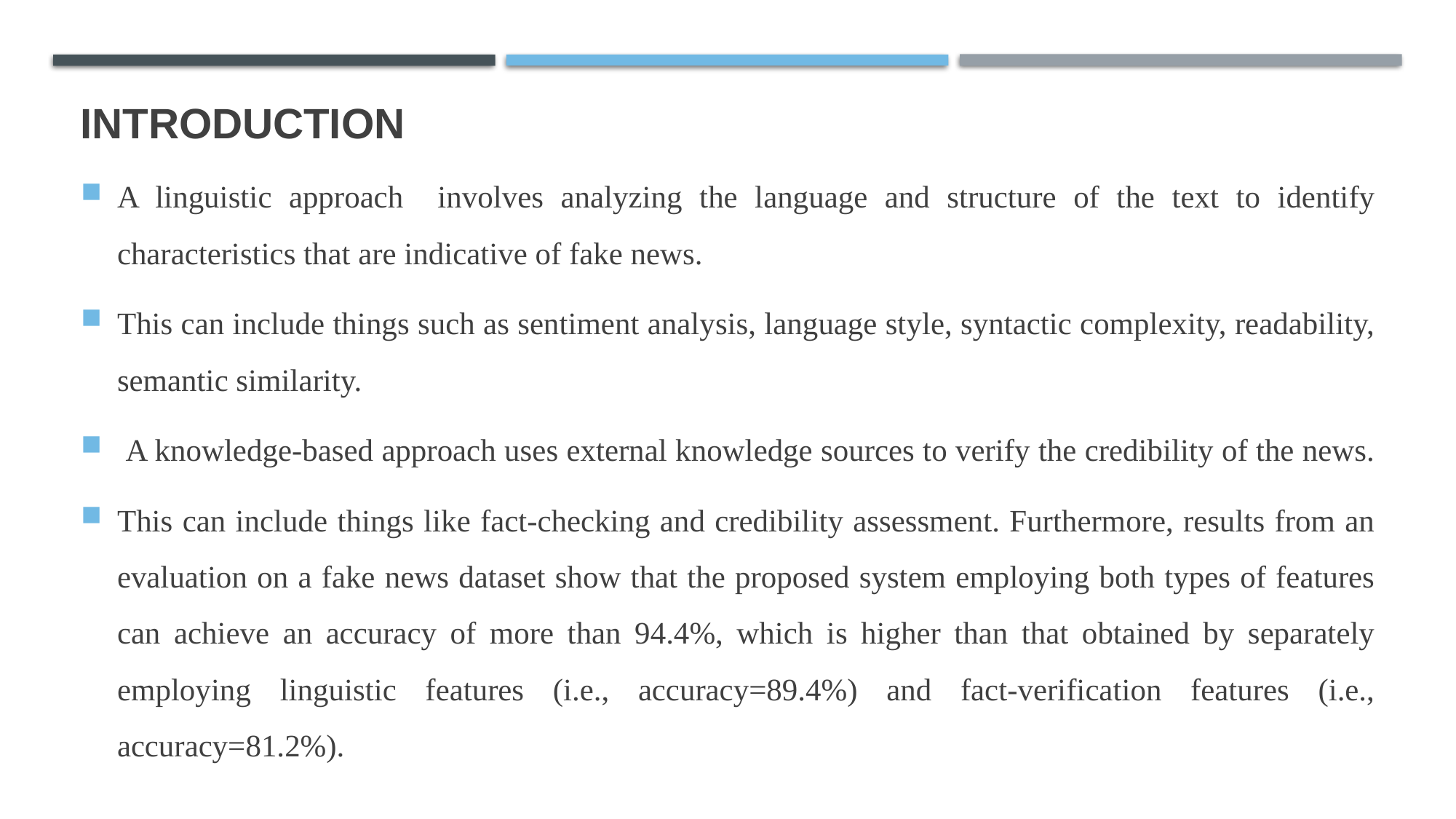

# INTRODUCTION
A linguistic approach  involves analyzing the language and structure of the text to identify characteristics that are indicative of fake news.
This can include things such as sentiment analysis, language style, syntactic complexity, readability, semantic similarity.
 A knowledge-based approach uses external knowledge sources to verify the credibility of the news.
This can include things like fact-checking and credibility assessment. Furthermore, results from an evaluation on a fake news dataset show that the proposed system employing both types of features can achieve an accuracy of more than 94.4%, which is higher than that obtained by separately employing linguistic features (i.e., accuracy=89.4%) and fact-verification features (i.e., accuracy=81.2%).